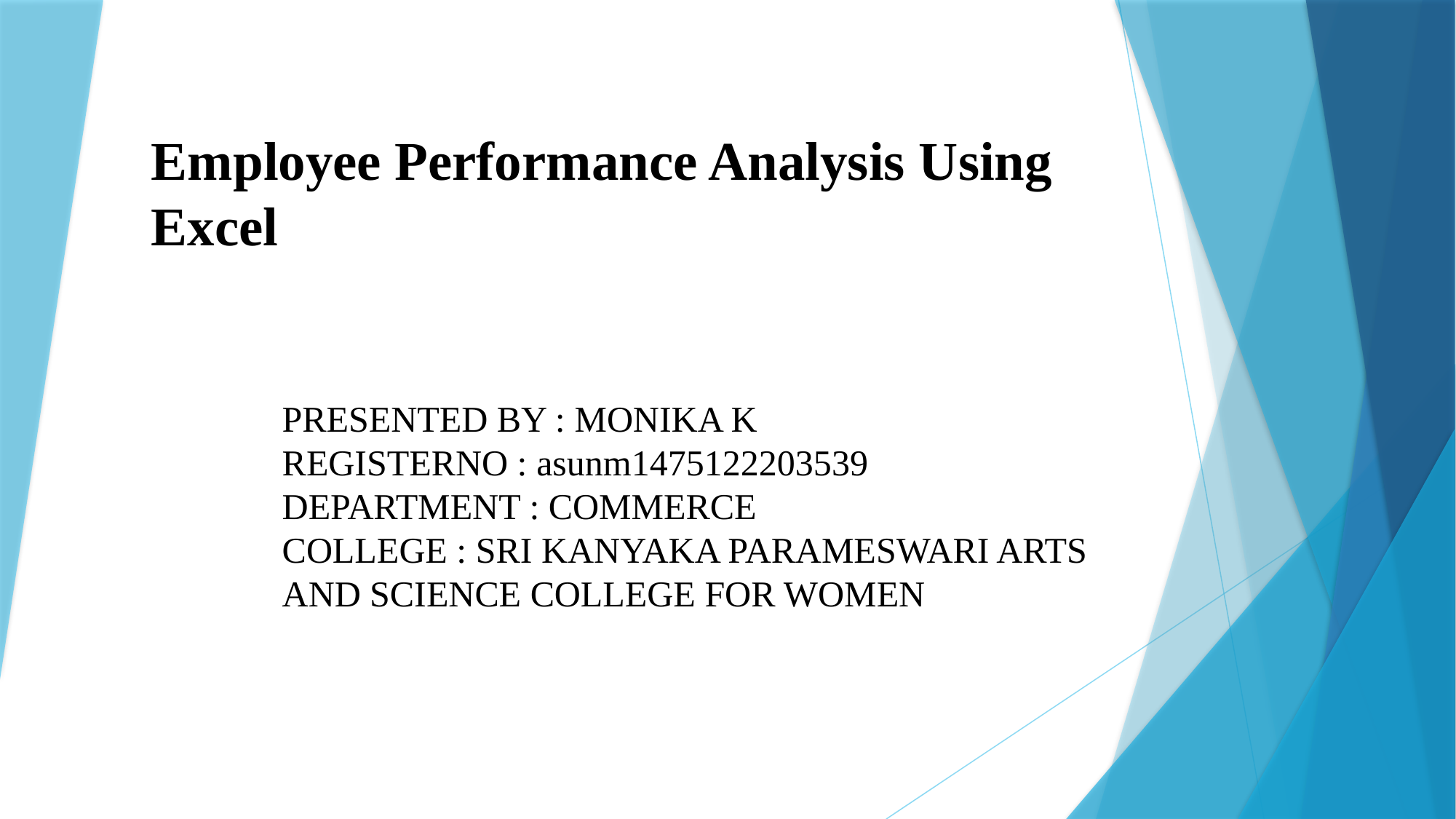

# Employee Performance Analysis Using Excel
PRESENTED BY : MONIKA K
REGISTERNO : asunm1475122203539
DEPARTMENT : COMMERCE
COLLEGE : SRI KANYAKA PARAMESWARI ARTS AND SCIENCE COLLEGE FOR WOMEN